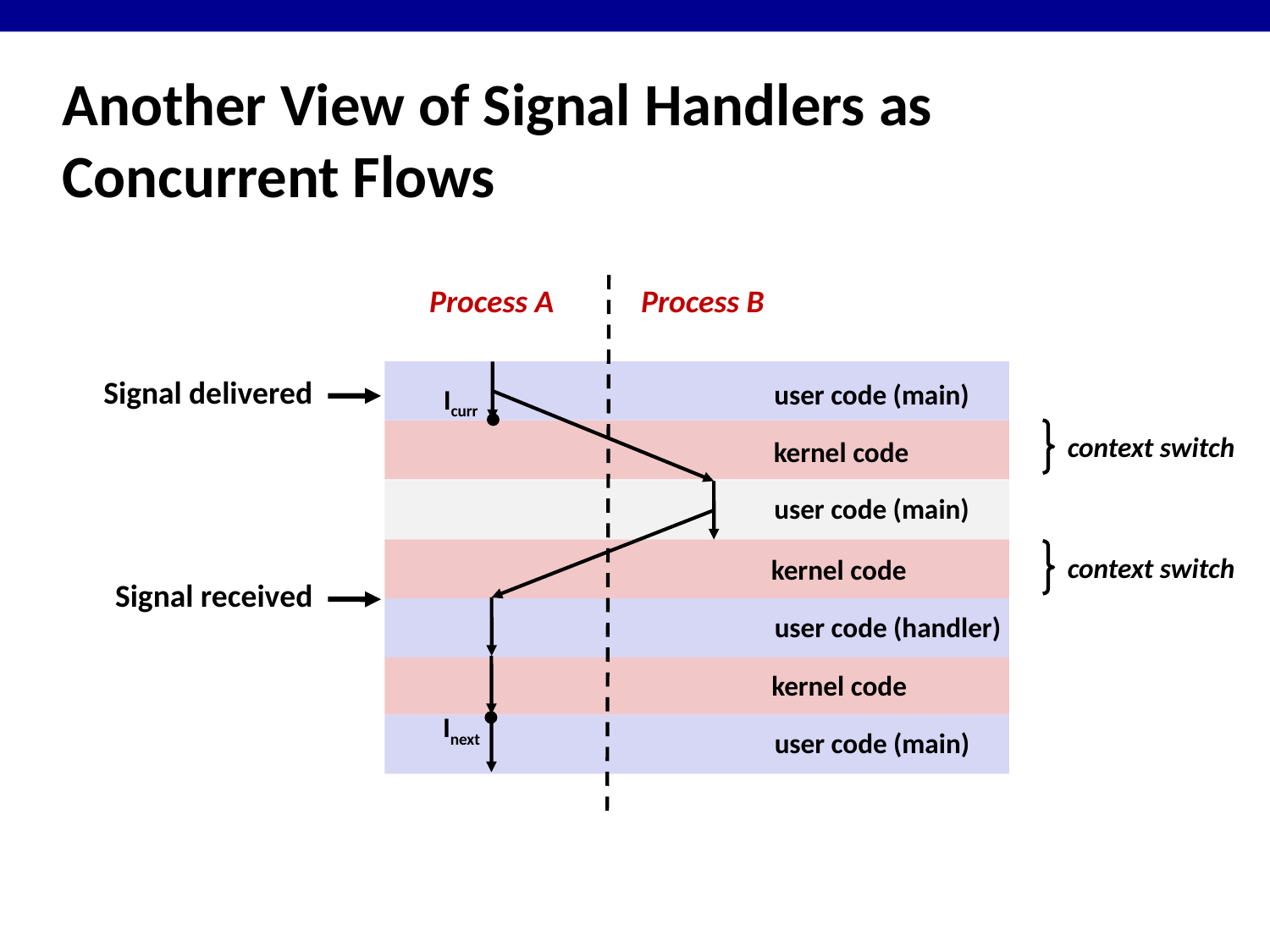

# Another View of Signal Handlers as Concurrent Flows
Process A

Process B

Signal delivered
user code (main)
Icurr

context switch
kernel code

user code (main)

context switch
kernel code
Signal received

user code (handler)

kernel code
Inext

user code (main)